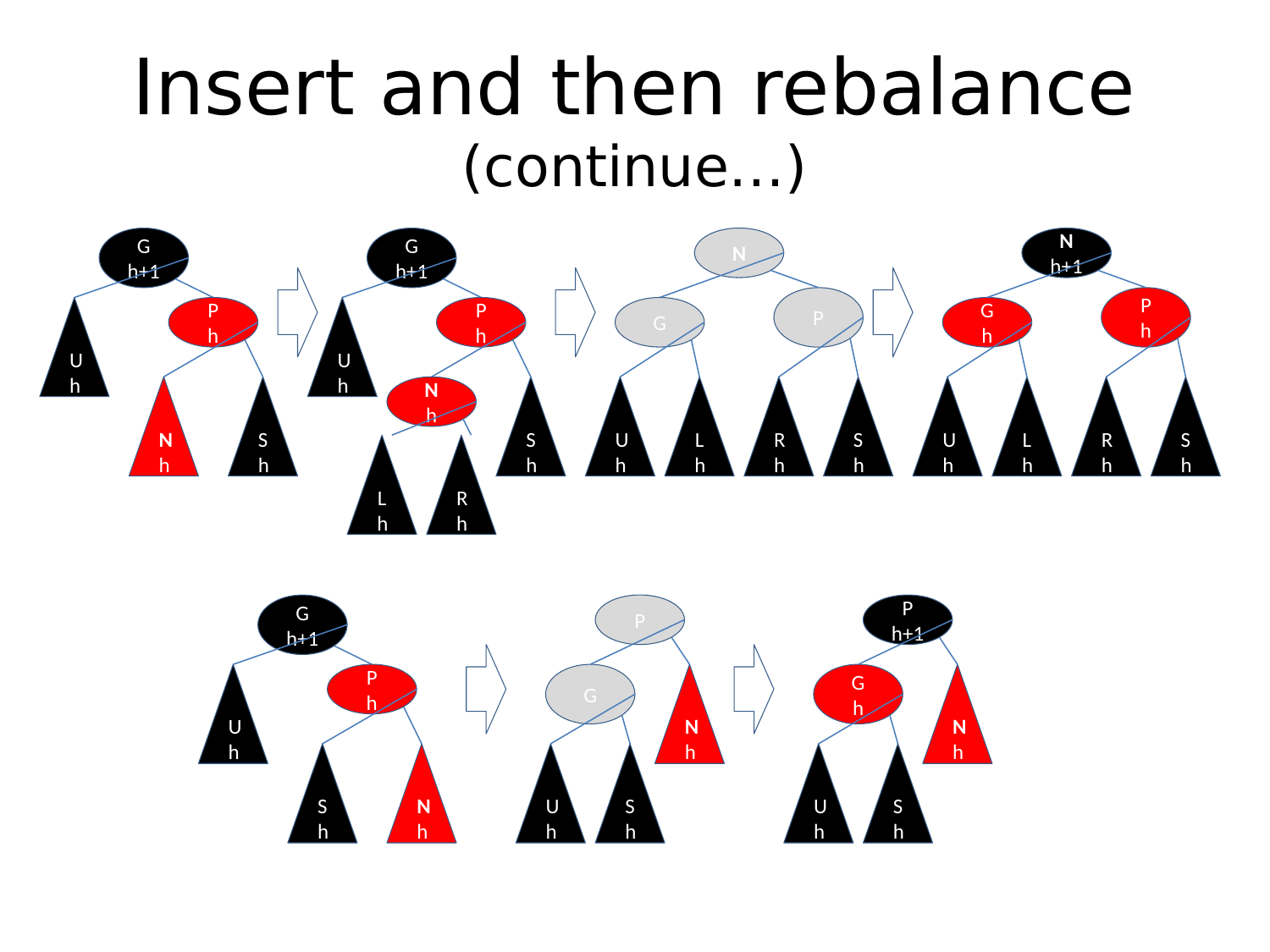

# Insert and then rebalance (continue…)

N
N
h+1
G
h+1
G
h+1

P
P
h
G
U
h
P
h
U
h
P
h
G
h
U
h
L
h
R
h
S
h
N
h
S
h
N
h
S
h
U
h
L
h
R
h
S
h
L
h
R
h
P
P
h+1
G
h+1

U
h
P
h
G
N
h
G
h
N
h
S
h
N
h
U
h
S
h
U
h
S
h